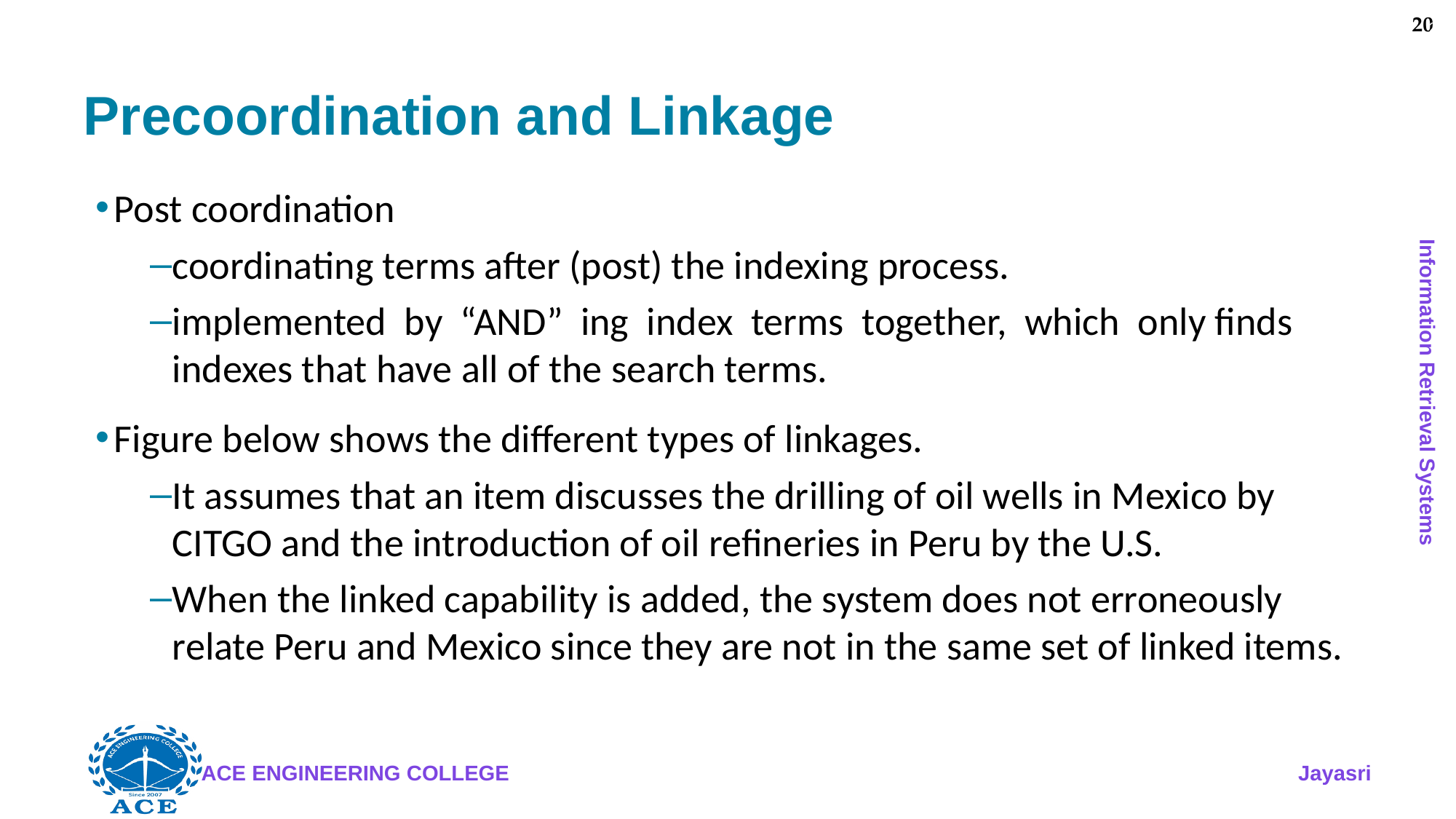

20
# Precoordination and Linkage
Post coordination
coordinating terms after (post) the indexing process.
implemented  by  “AND”  ing  index  terms  together,  which  only finds  indexes that have all of the search terms.
Figure below shows the different types of linkages.
It assumes that an item discusses the drilling of oil wells in Mexico by CITGO and the introduction of oil refineries in Peru by the U.S.
When the linked capability is added, the system does not erroneously relate Peru and Mexico since they are not in the same set of linked items.